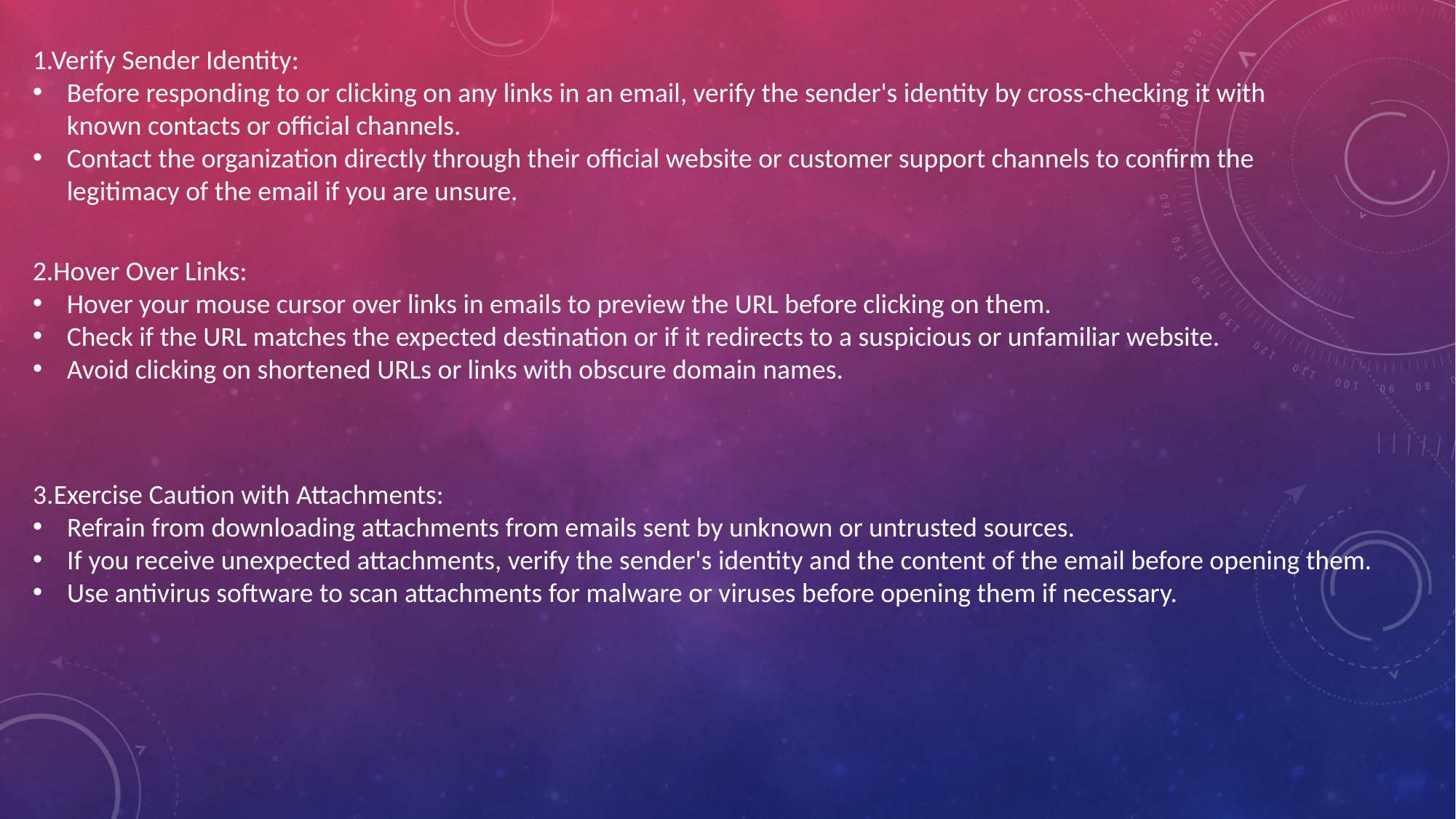

1.Verify Sender Identity:
Before responding to or clicking on any links in an email, verify the sender's identity by cross-checking it with known contacts or official channels.
Contact the organization directly through their official website or customer support channels to confirm the legitimacy of the email if you are unsure.
2.Hover Over Links:
Hover your mouse cursor over links in emails to preview the URL before clicking on them.
Check if the URL matches the expected destination or if it redirects to a suspicious or unfamiliar website.
Avoid clicking on shortened URLs or links with obscure domain names.
3.Exercise Caution with Attachments:
Refrain from downloading attachments from emails sent by unknown or untrusted sources.
If you receive unexpected attachments, verify the sender's identity and the content of the email before opening them.
Use antivirus software to scan attachments for malware or viruses before opening them if necessary.